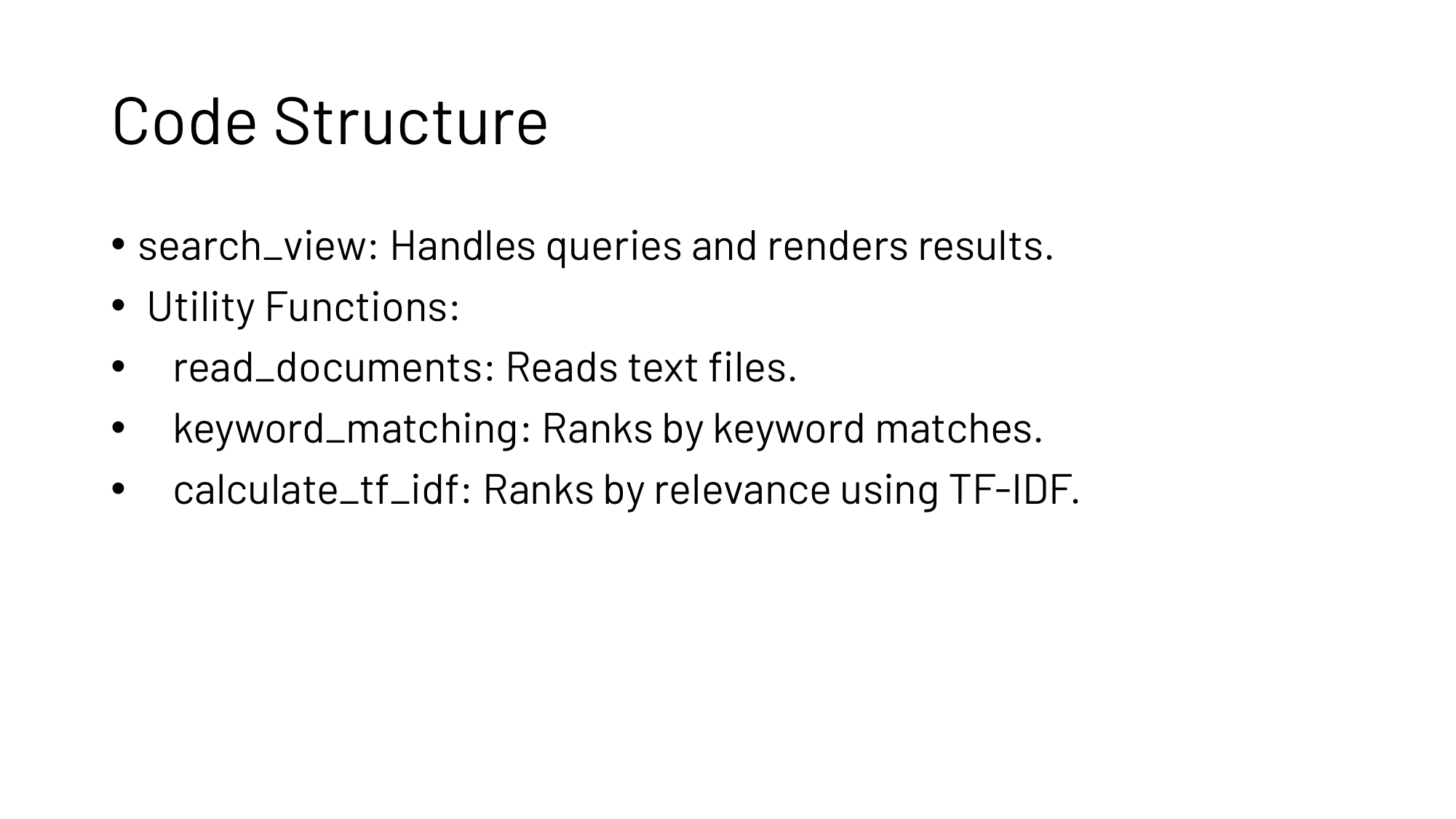

# Code Structure
search_view: Handles queries and renders results.
 Utility Functions:
    read_documents: Reads text files.
    keyword_matching: Ranks by keyword matches.
    calculate_tf_idf: Ranks by relevance using TF-IDF.